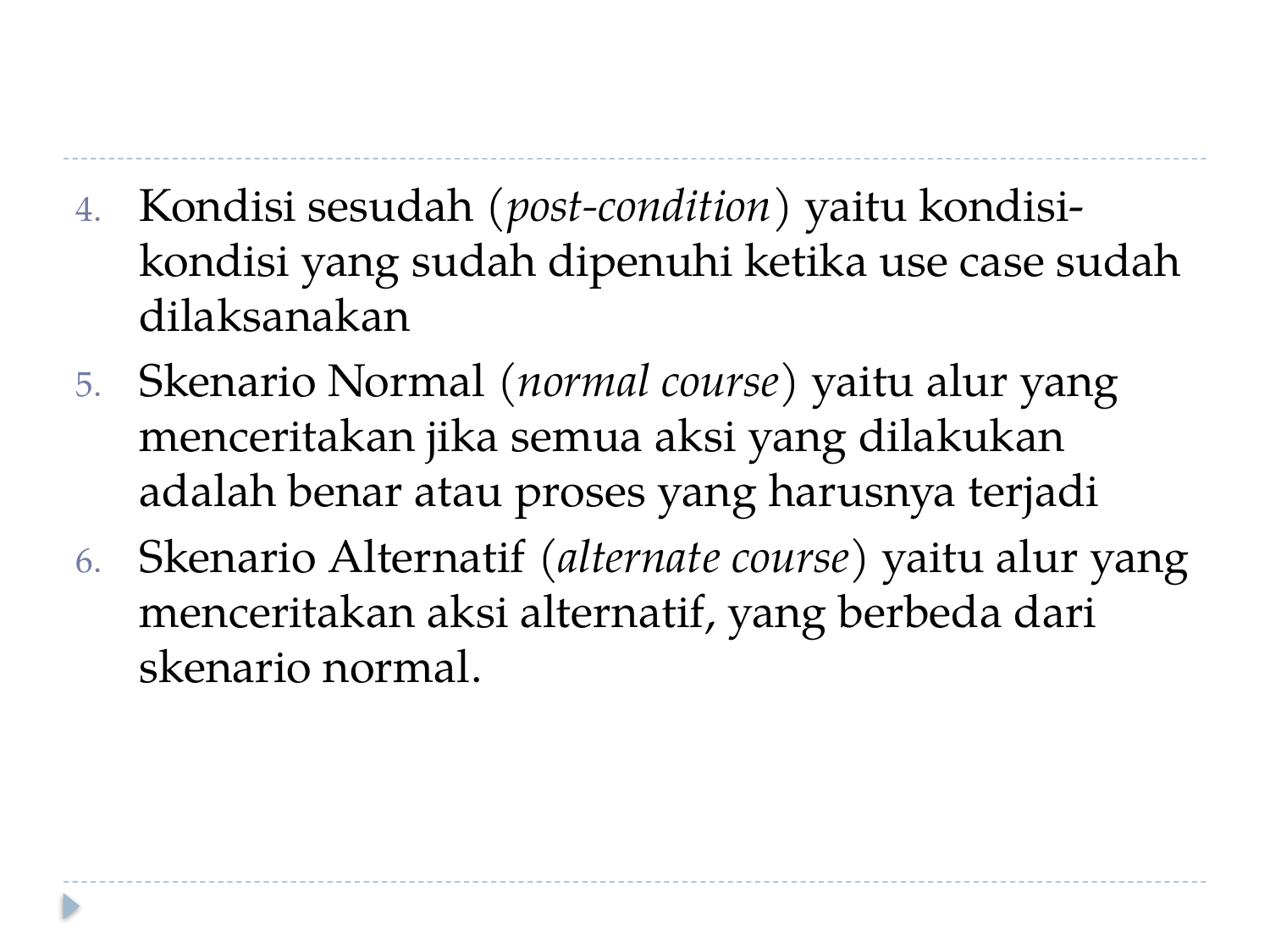

#
Kondisi sesudah (post-condition) yaitu kondisi-kondisi yang sudah dipenuhi ketika use case sudah dilaksanakan
Skenario Normal (normal course) yaitu alur yang menceritakan jika semua aksi yang dilakukan adalah benar atau proses yang harusnya terjadi
Skenario Alternatif (alternate course) yaitu alur yang menceritakan aksi alternatif, yang berbeda dari skenario normal.